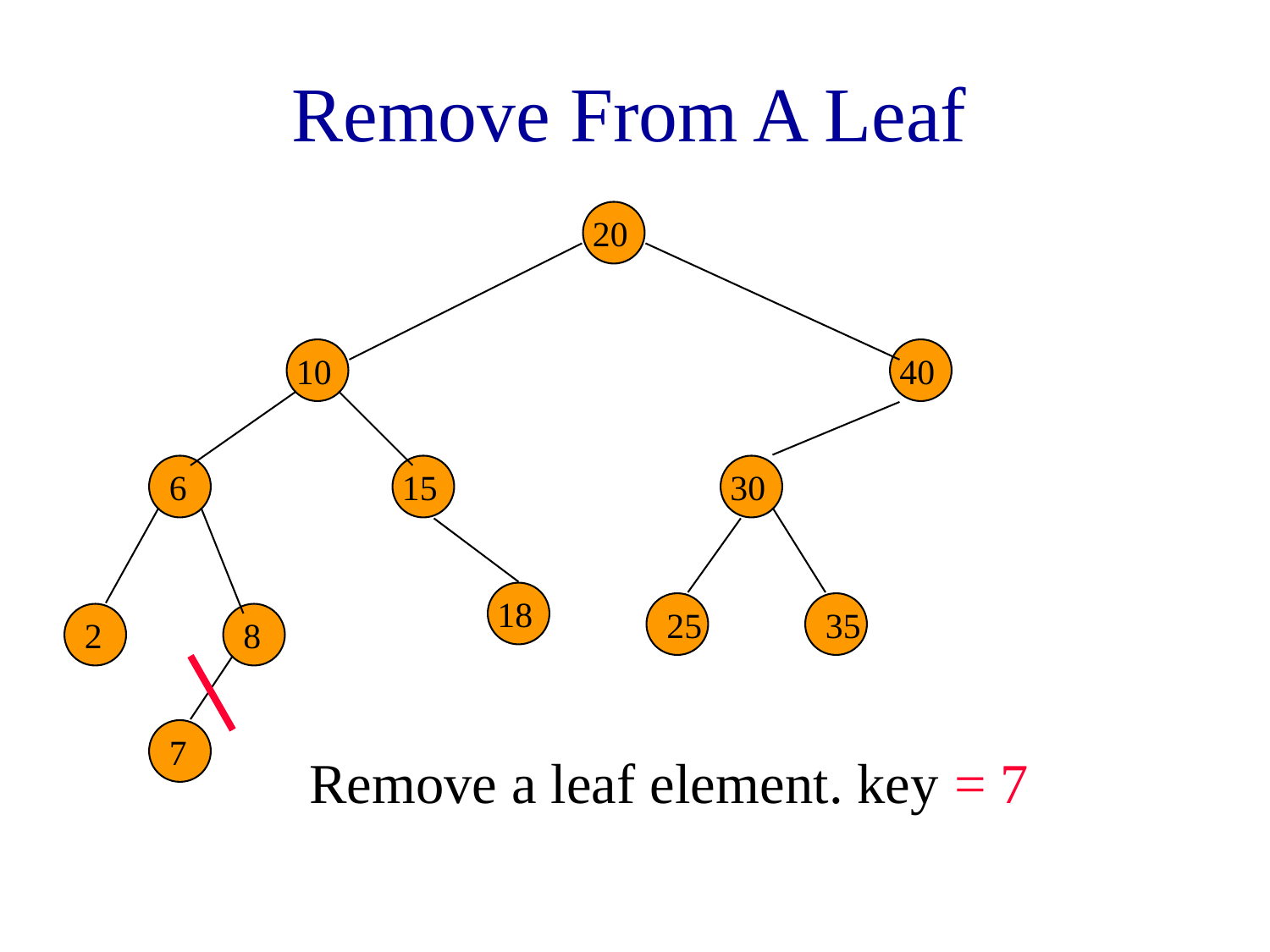

# Remove From A Leaf

20

10
40

6
15
30

18

25
35

2
8

7

Remove a leaf element. key = 7